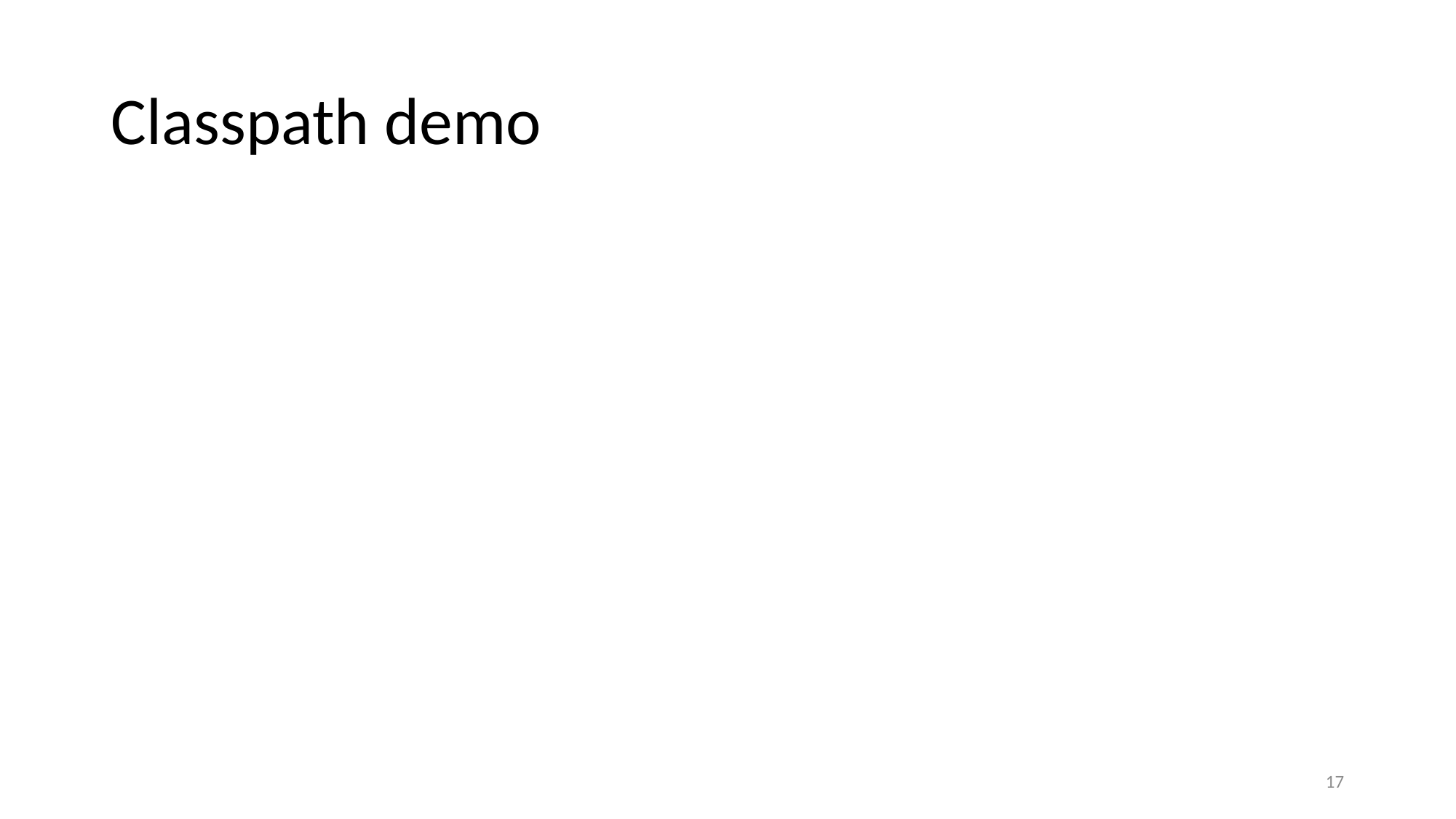

# Classpath demo
javac src1\package1\Main.java
javac src2\package2\Movie.java
javac -classpath src2 src1\package1\Main.java
java package1.Main
java -classpath src1 package1.Main
java -classpath src1;src2 package1.Main
17